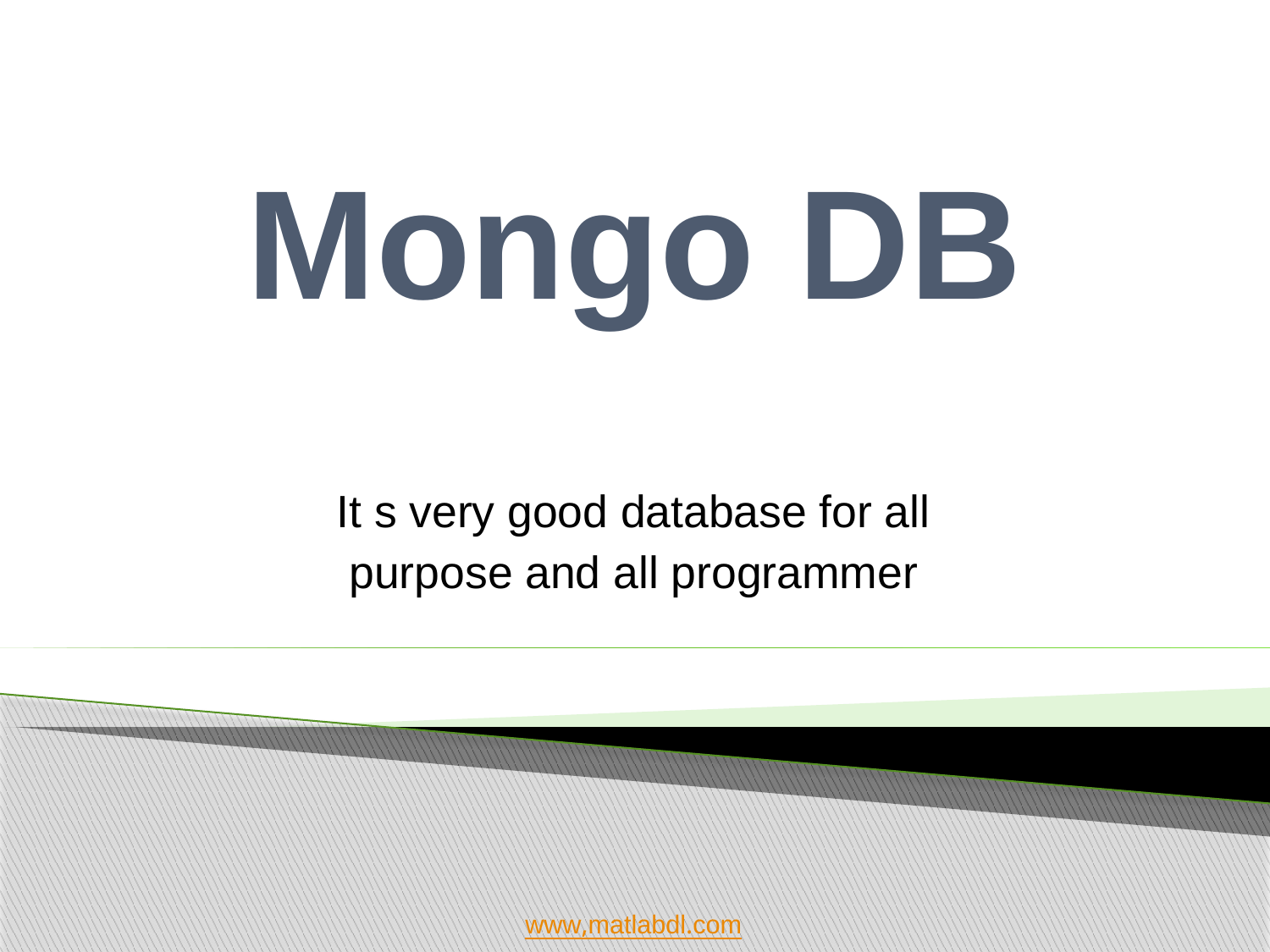

# Mongo DB
It s very good database for all
purpose and all programmer

www,matlabdl.com